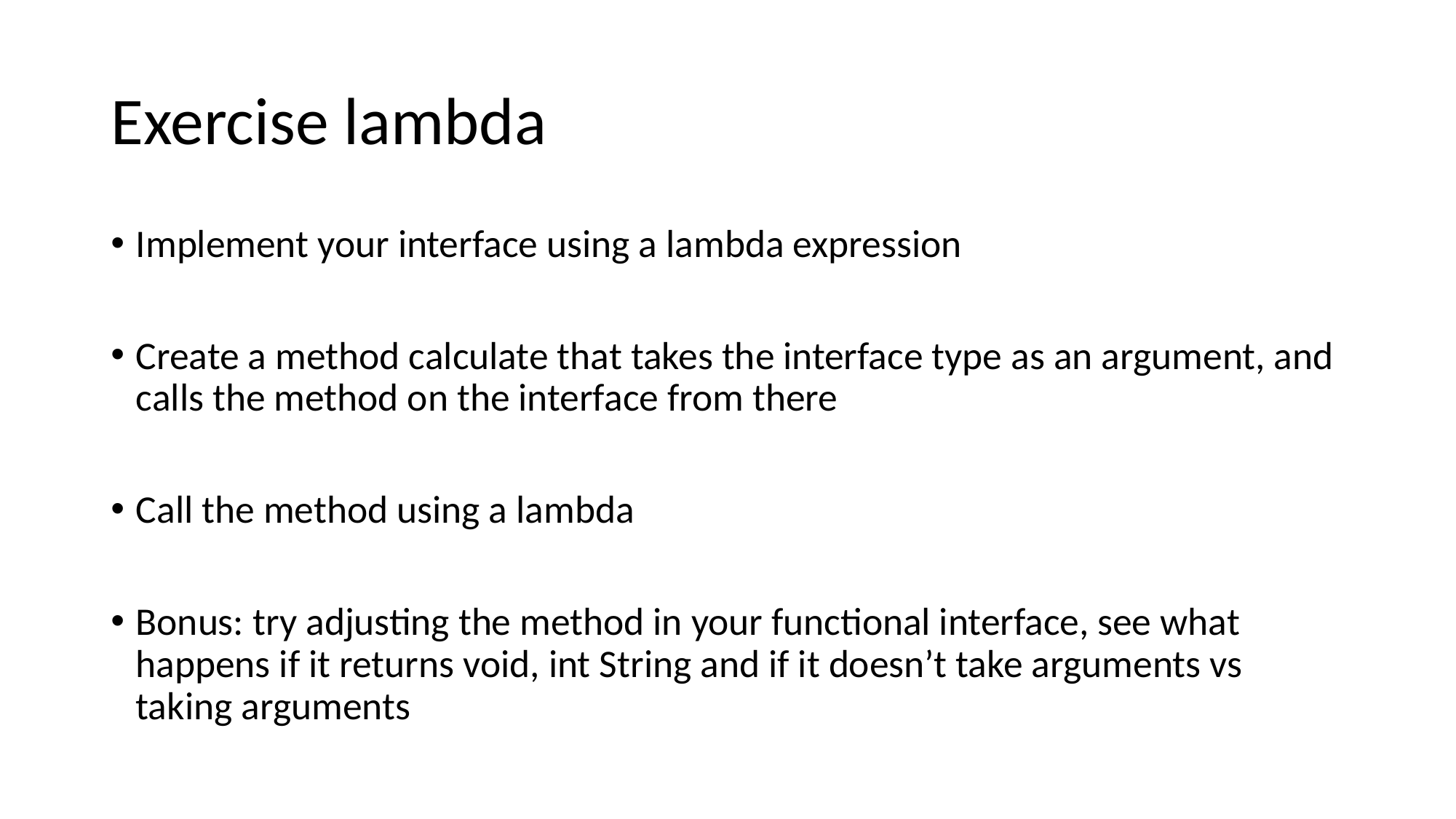

# Exercise lambda
Implement your interface using a lambda expression

Create a method calculate that takes the interface type as an argument, and calls the method on the interface from there

Call the method using a lambda

Bonus: try adjusting the method in your functional interface, see what happens if it returns void, int String and if it doesn’t take arguments vs taking arguments